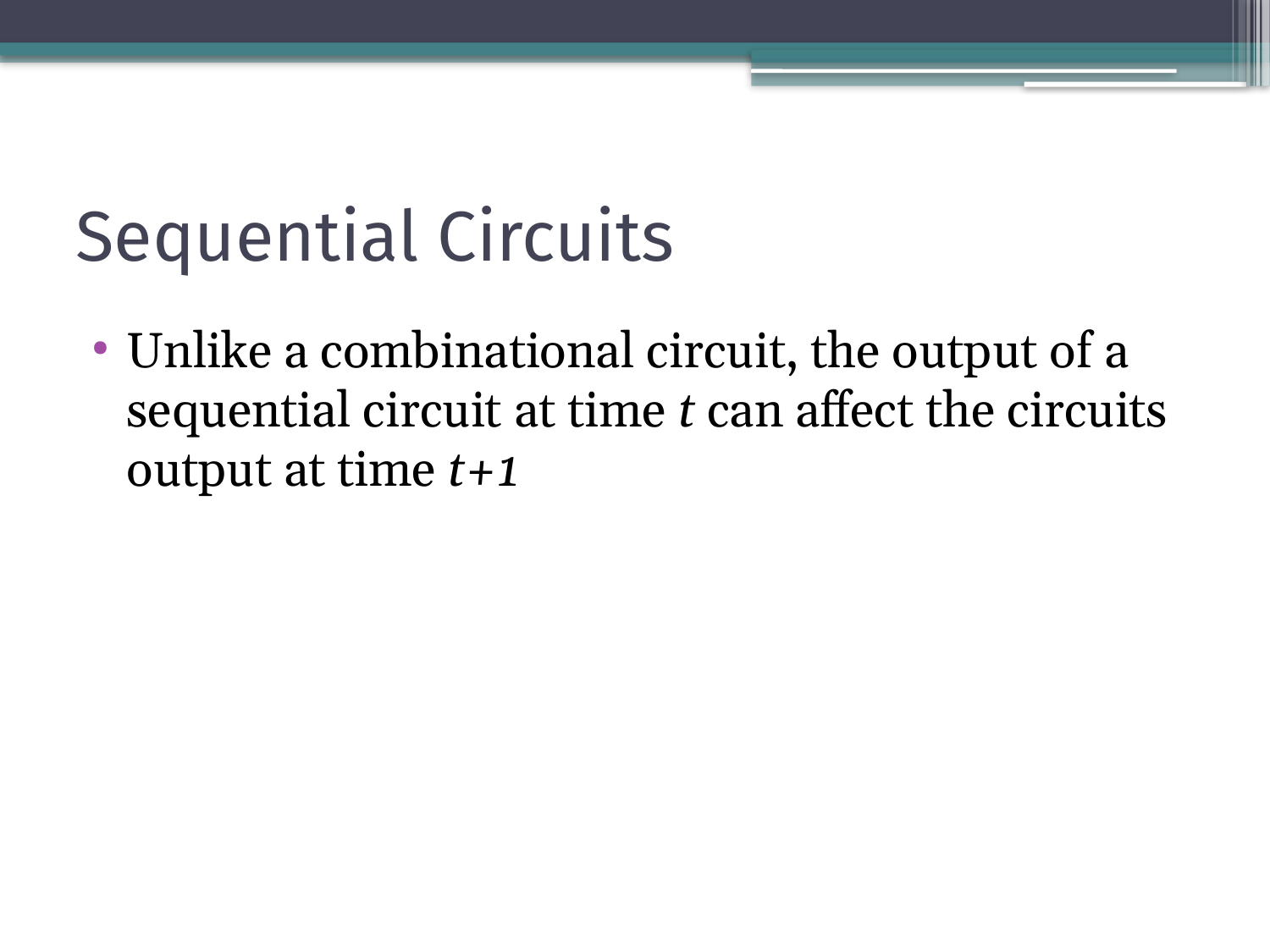

# Sequential Circuits
Unlike a combinational circuit, the output of a sequential circuit at time t can affect the circuits output at time t+1